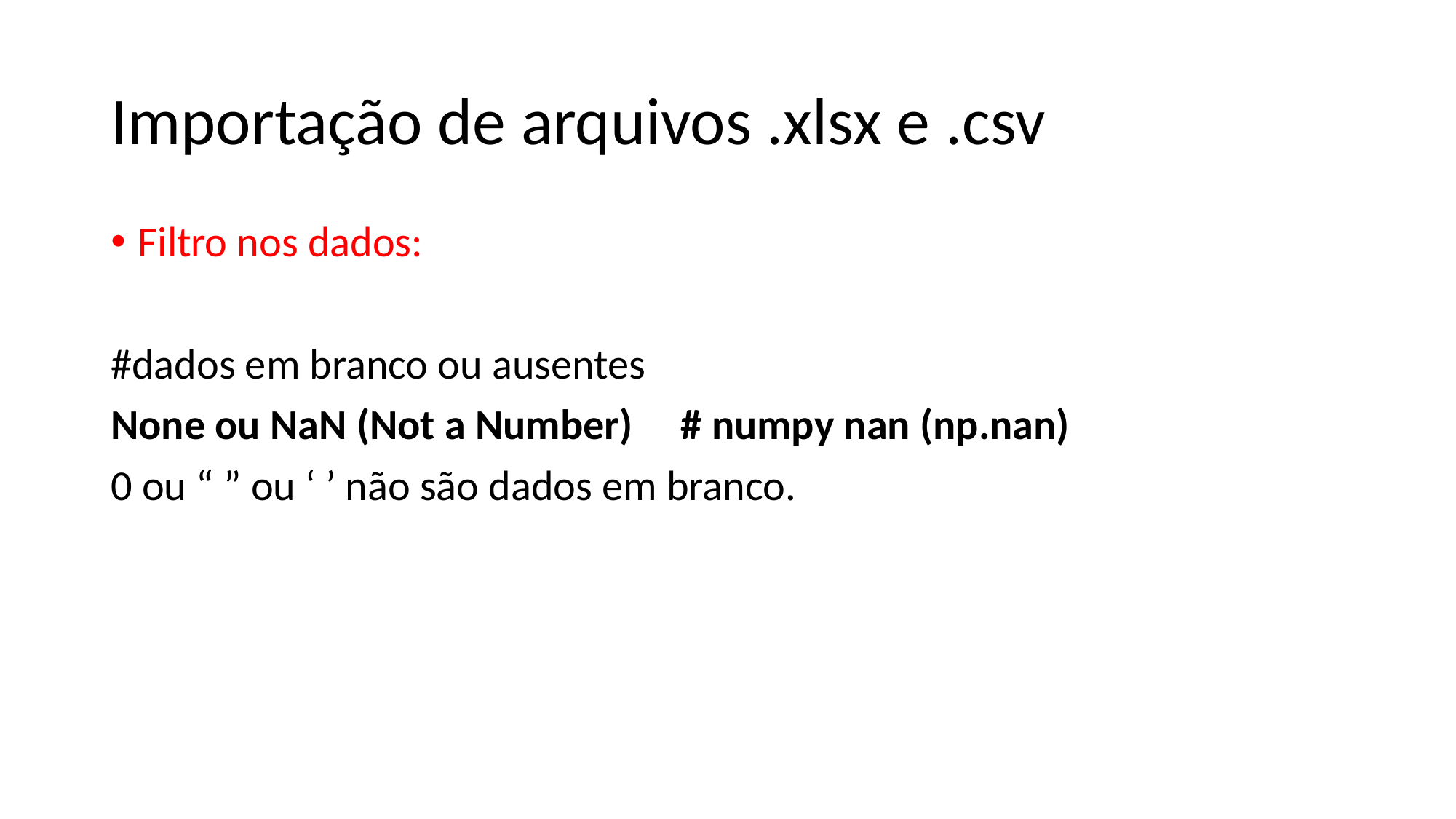

# Importação de arquivos .xlsx e .csv
Filtro nos dados:

#dados em branco ou ausentes
None ou NaN (Not a Number)     # numpy nan (np.nan)
0 ou “ ” ou ‘ ’ não são dados em branco.